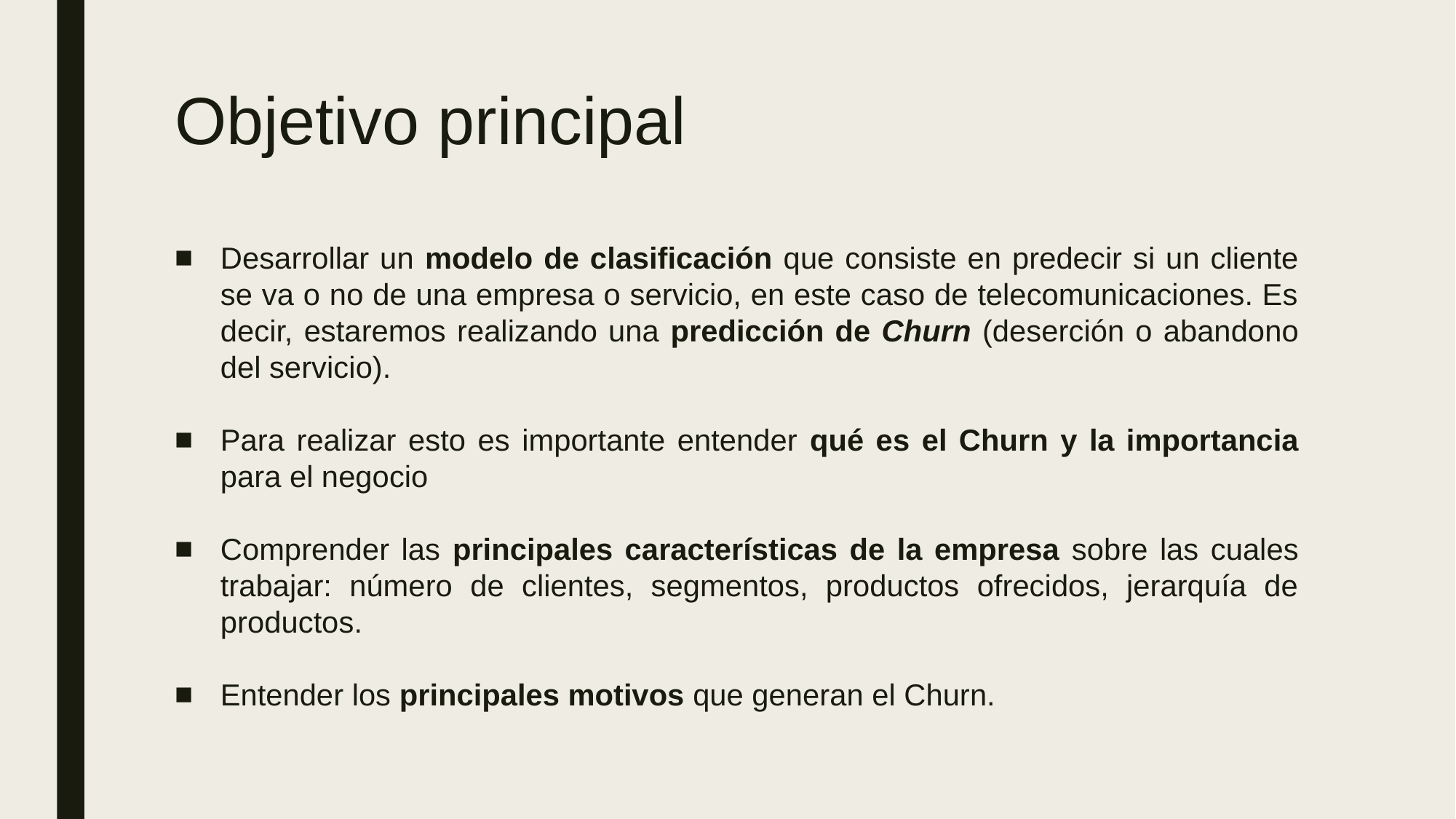

# Objetivo principal

Desarrollar un modelo de clasificación que consiste en predecir si un cliente se va o no de una empresa o servicio, en este caso de telecomunicaciones. Es decir, estaremos realizando una predicción de Churn (deserción o abandono del servicio).

Para realizar esto es importante entender qué es el Churn y la importancia para el negocio

Comprender las principales características de la empresa sobre las cuales trabajar: número de clientes, segmentos, productos ofrecidos, jerarquía de productos.

Entender los principales motivos que generan el Churn.